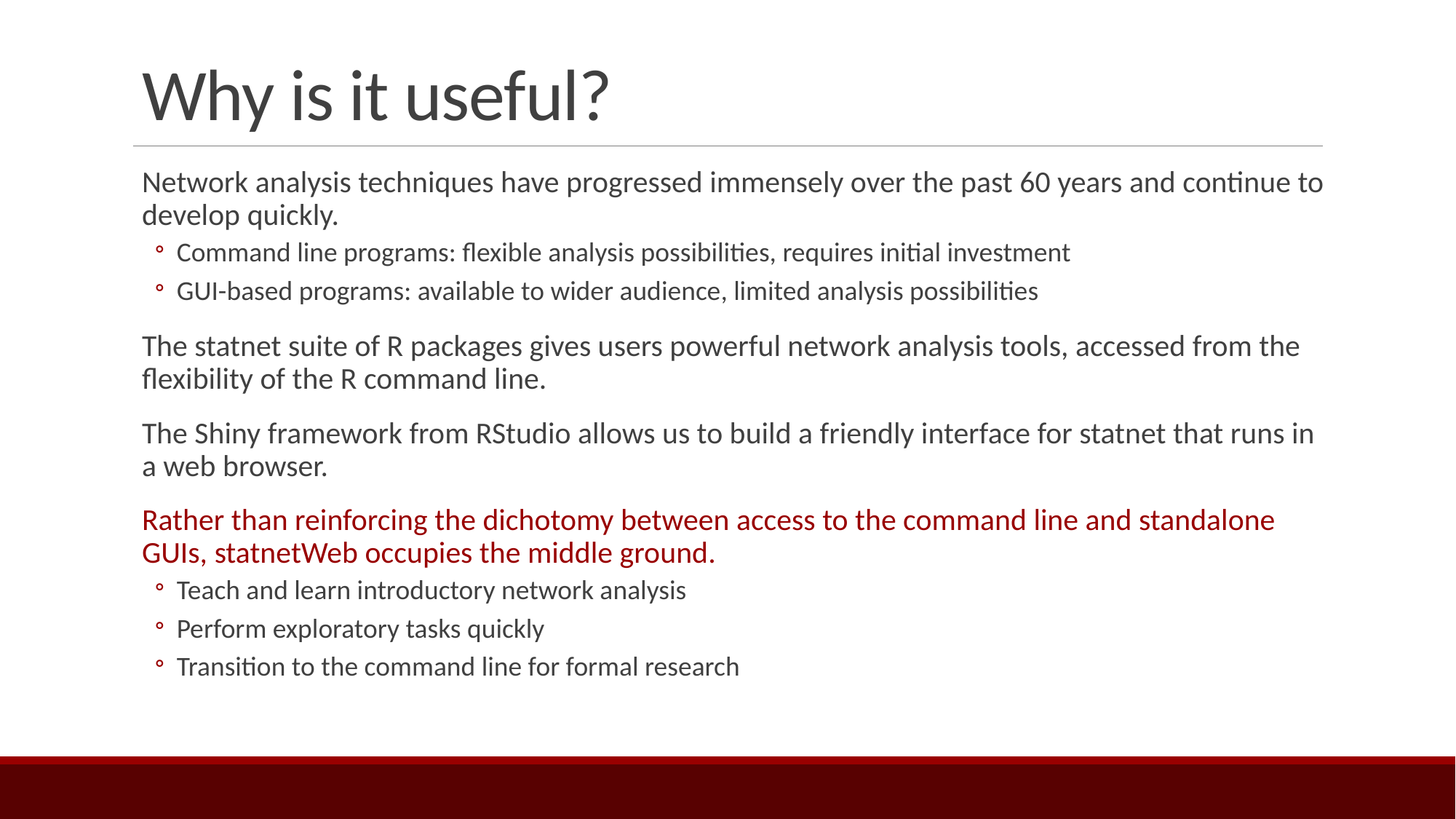

# Why is it useful?
Network analysis techniques have progressed immensely over the past 60 years and continue to develop quickly.
Command line programs: flexible analysis possibilities, requires initial investment
GUI-based programs: available to wider audience, limited analysis possibilities
The statnet suite of R packages gives users powerful network analysis tools, accessed from the flexibility of the R command line.
The Shiny framework from RStudio allows us to build a friendly interface for statnet that runs in a web browser.
Rather than reinforcing the dichotomy between access to the command line and standalone GUIs, statnetWeb occupies the middle ground.
Teach and learn introductory network analysis
Perform exploratory tasks quickly
Transition to the command line for formal research